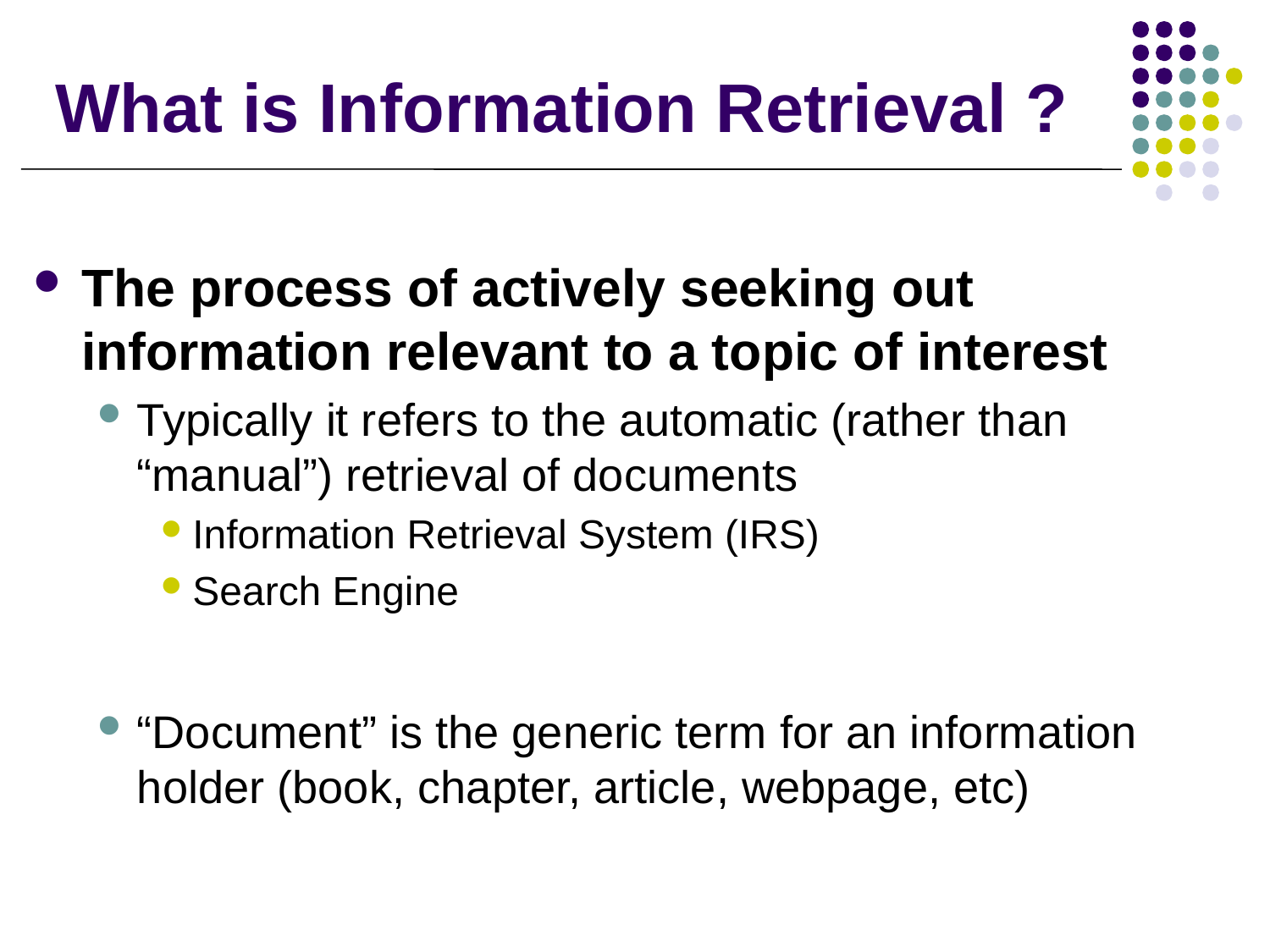

# What is Information Retrieval ?
The process of actively seeking out information relevant to a topic of interest
Typically it refers to the automatic (rather than “manual”) retrieval of documents
Information Retrieval System (IRS)
Search Engine

“Document” is the generic term for an information holder (book, chapter, article, webpage, etc)